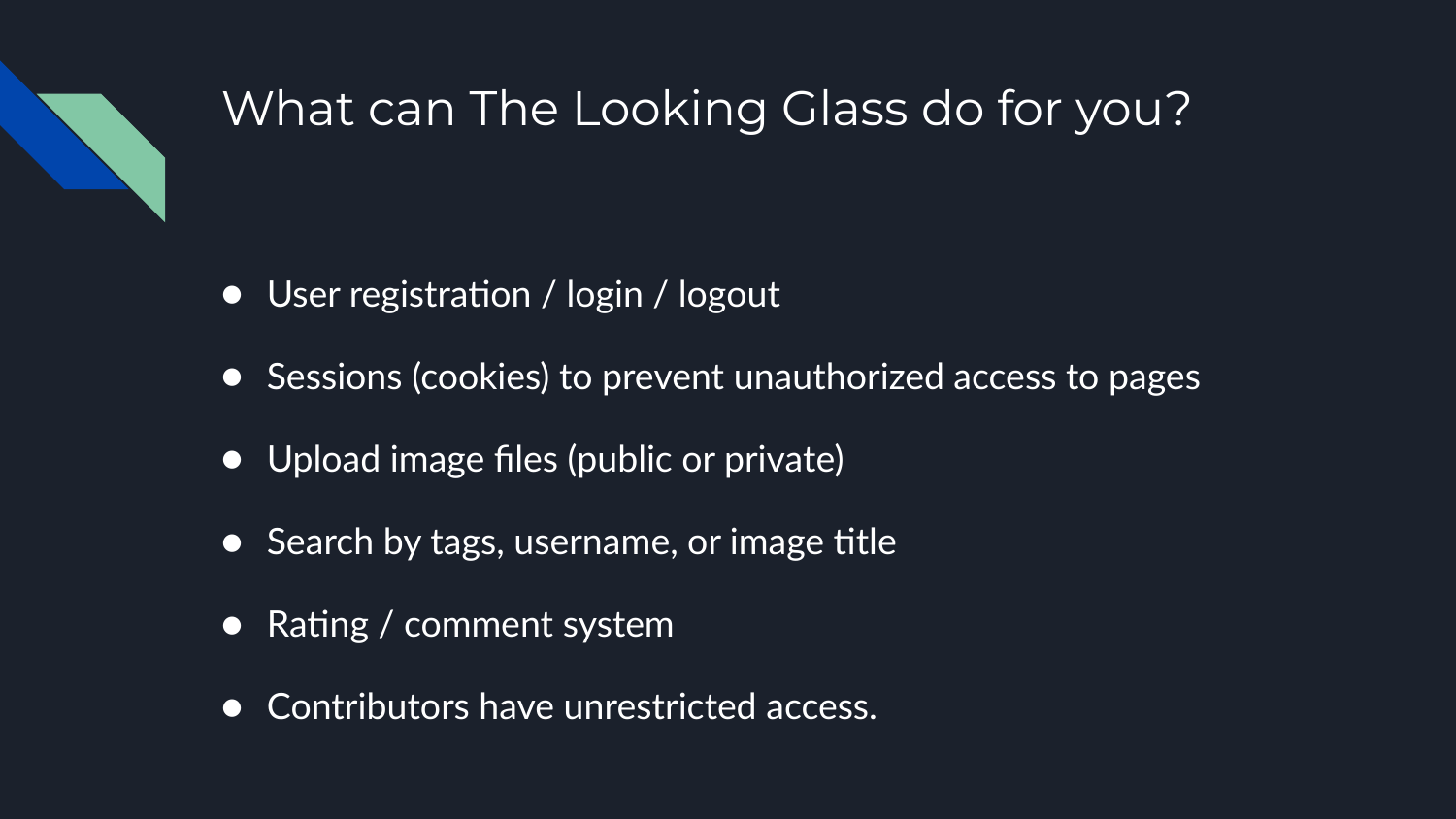

# What can The Looking Glass do for you?
User registration / login / logout
Sessions (cookies) to prevent unauthorized access to pages
Upload image files (public or private)
Search by tags, username, or image title
Rating / comment system
Contributors have unrestricted access.